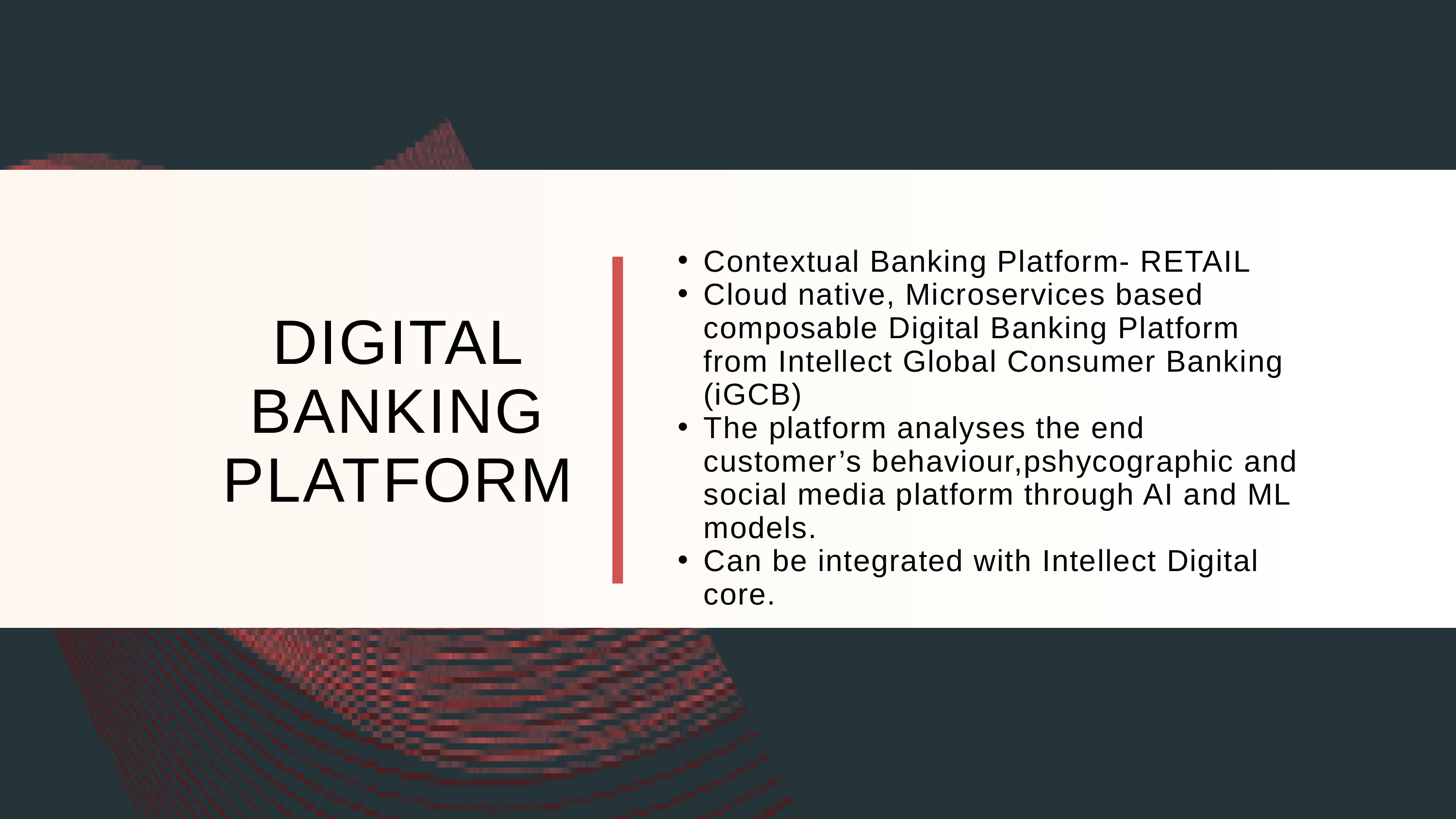

Contextual Banking Platform- RETAIL
Cloud native, Microservices based composable Digital Banking Platform from Intellect Global Consumer Banking (iGCB)
The platform analyses the end customer’s behaviour,pshycographic and social media platform through AI and ML models.
Can be integrated with Intellect Digital core.

DIGITAL BANKING PLATFORM